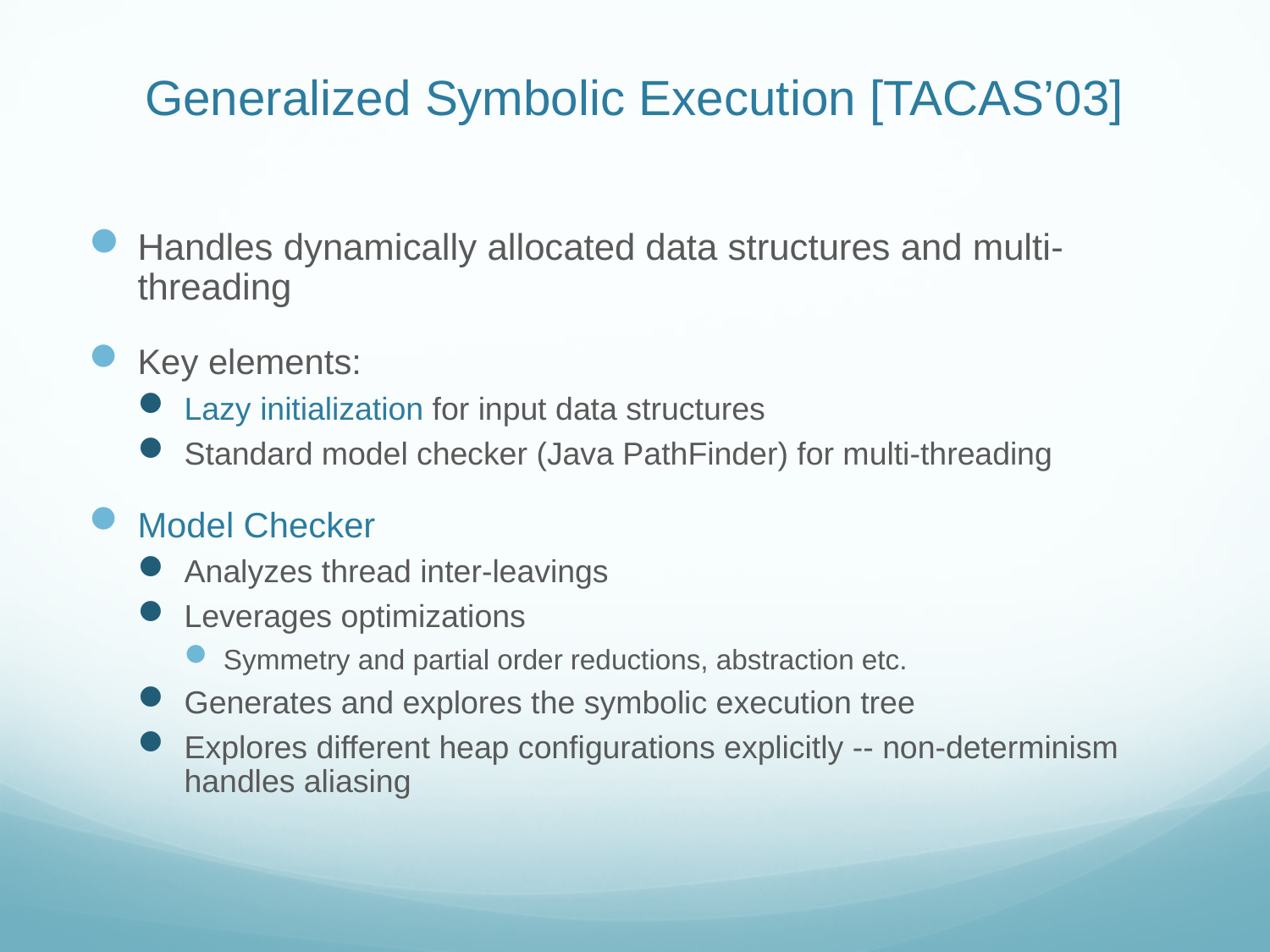

# Generalized Symbolic Execution [TACAS’03]
Handles dynamically allocated data structures and multi-threading
Key elements:
Lazy initialization for input data structures
Standard model checker (Java PathFinder) for multi-threading
Model Checker
Analyzes thread inter-leavings
Leverages optimizations
Symmetry and partial order reductions, abstraction etc.
Generates and explores the symbolic execution tree
Explores different heap configurations explicitly -- non-determinism handles aliasing